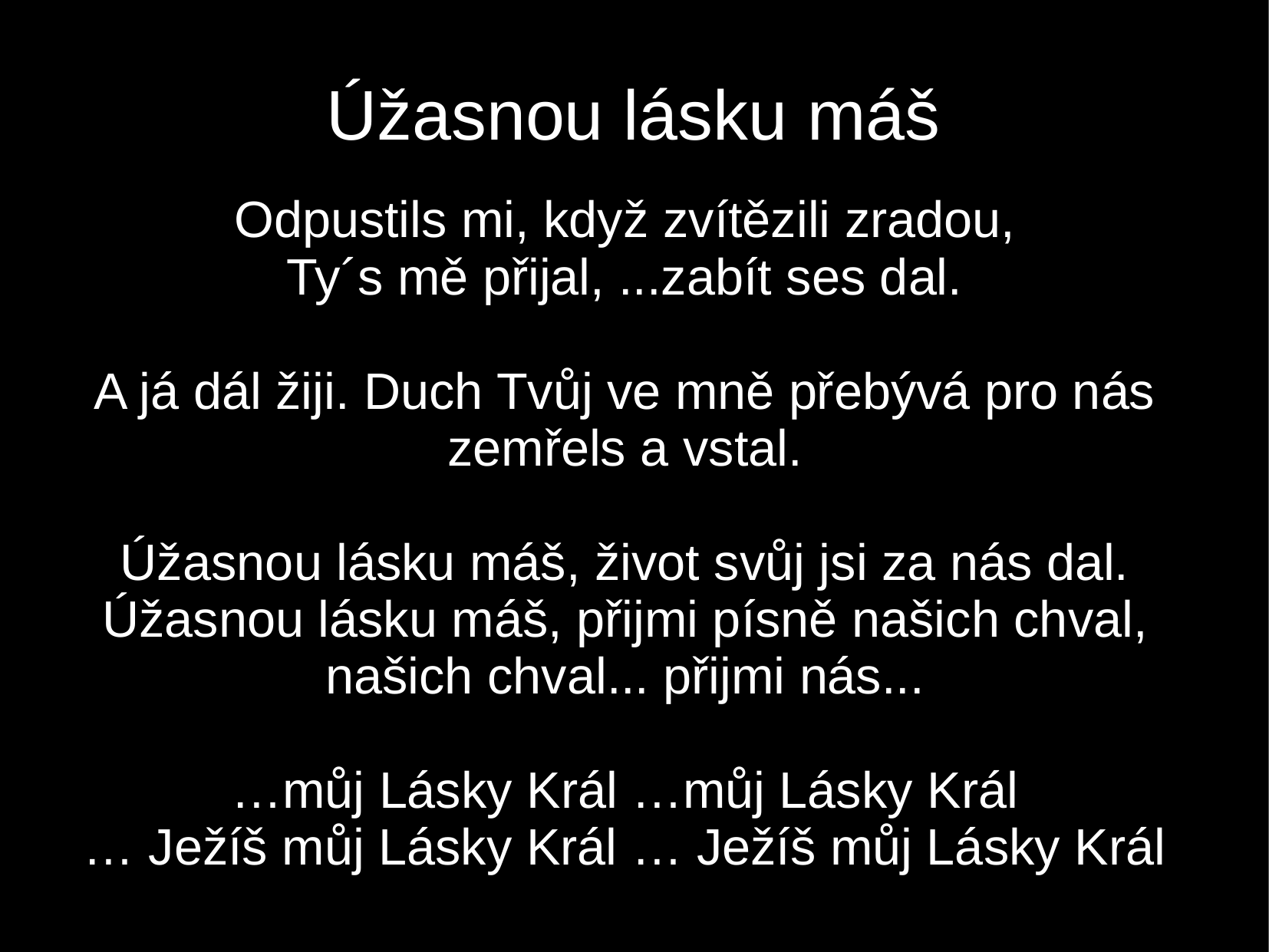

Úžasnou lásku máš
Odpustils mi, když zvítězili zradou,
Ty´s mě přijal, ...zabít ses dal.
A já dál žiji. Duch Tvůj ve mně přebývá pro nás zemřels a vstal.
Úžasnou lásku máš, život svůj jsi za nás dal.
Úžasnou lásku máš, přijmi písně našich chval,
našich chval... přijmi nás...
…můj Lásky Král …můj Lásky Král
… Ježíš můj Lásky Král … Ježíš můj Lásky Král